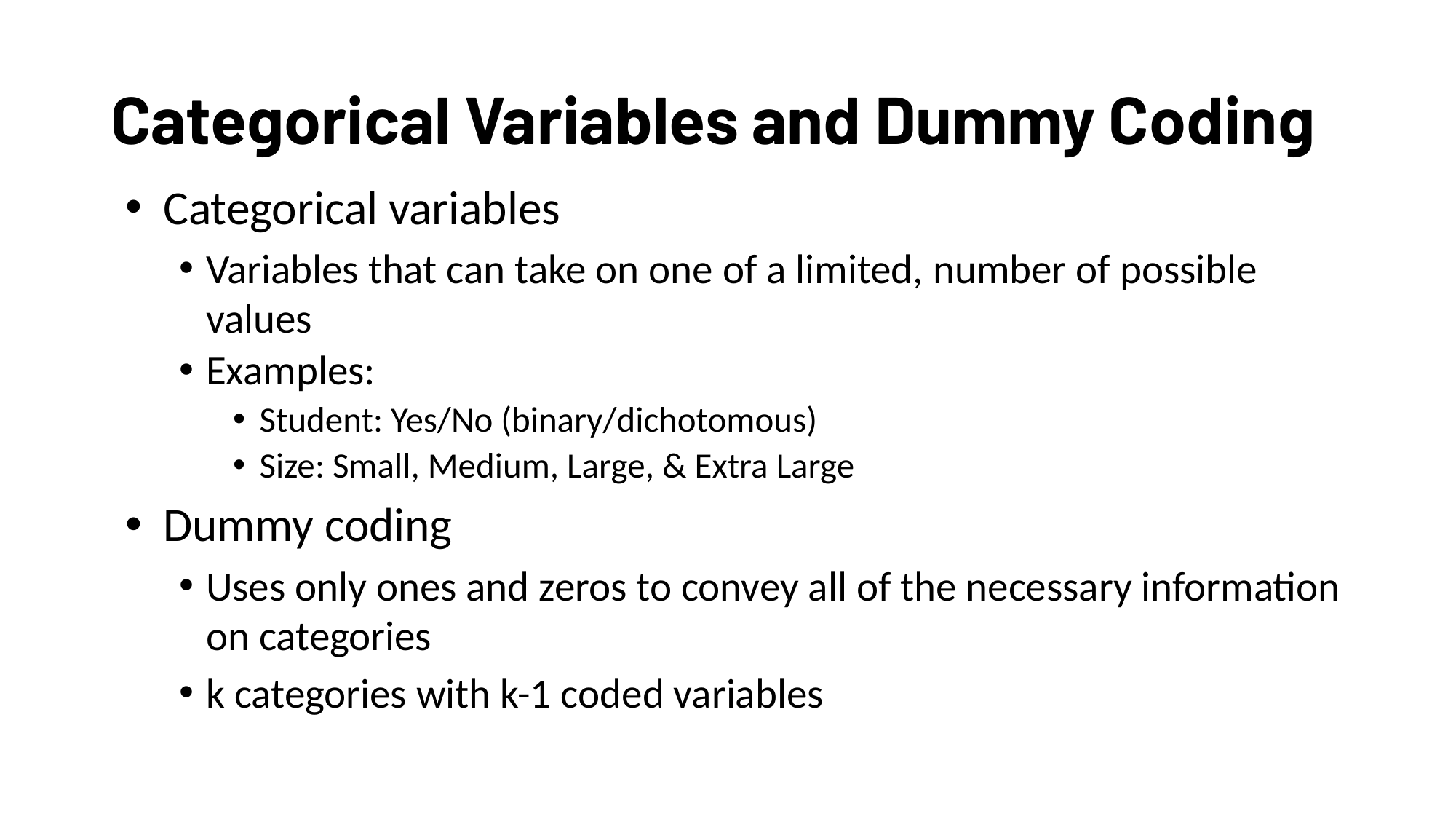

# Categorical Variables and Dummy Coding
 Categorical variables
Variables that can take on one of a limited, number of possible values
Examples:
Student: Yes/No (binary/dichotomous)
Size: Small, Medium, Large, & Extra Large
 Dummy coding
Uses only ones and zeros to convey all of the necessary information on categories
k categories with k-1 coded variables